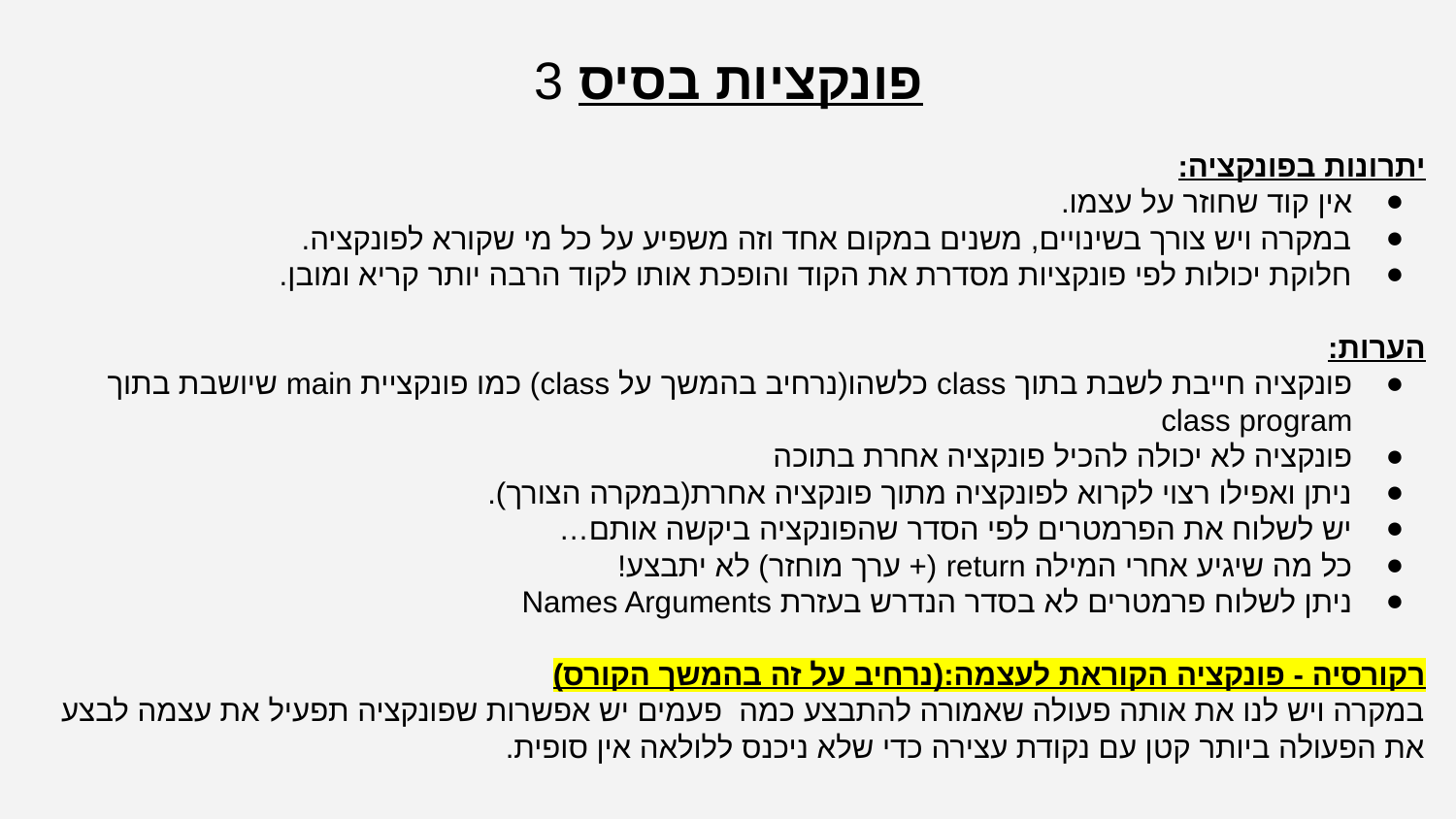

פונקציות בסיס 3

יתרונות בפונקציה:
אין קוד שחוזר על עצמו.
במקרה ויש צורך בשינויים, משנים במקום אחד וזה משפיע על כל מי שקורא לפונקציה.
חלוקת יכולות לפי פונקציות מסדרת את הקוד והופכת אותו לקוד הרבה יותר קריא ומובן.

הערות:
פונקציה חייבת לשבת בתוך class כלשהו(נרחיב בהמשך על class) כמו פונקציית main שיושבת בתוך class program
פונקציה לא יכולה להכיל פונקציה אחרת בתוכה
ניתן ואפילו רצוי לקרוא לפונקציה מתוך פונקציה אחרת(במקרה הצורך).
יש לשלוח את הפרמטרים לפי הסדר שהפונקציה ביקשה אותם…
כל מה שיגיע אחרי המילה return (+ ערך מוחזר) לא יתבצע!
ניתן לשלוח פרמטרים לא בסדר הנדרש בעזרת Names Arguments

רקורסיה - פונקציה הקוראת לעצמה:(נרחיב על זה בהמשך הקורס)
במקרה ויש לנו את אותה פעולה שאמורה להתבצע כמה  פעמים יש אפשרות שפונקציה תפעיל את עצמה לבצע את הפעולה ביותר קטן עם נקודת עצירה כדי שלא ניכנס ללולאה אין סופית.